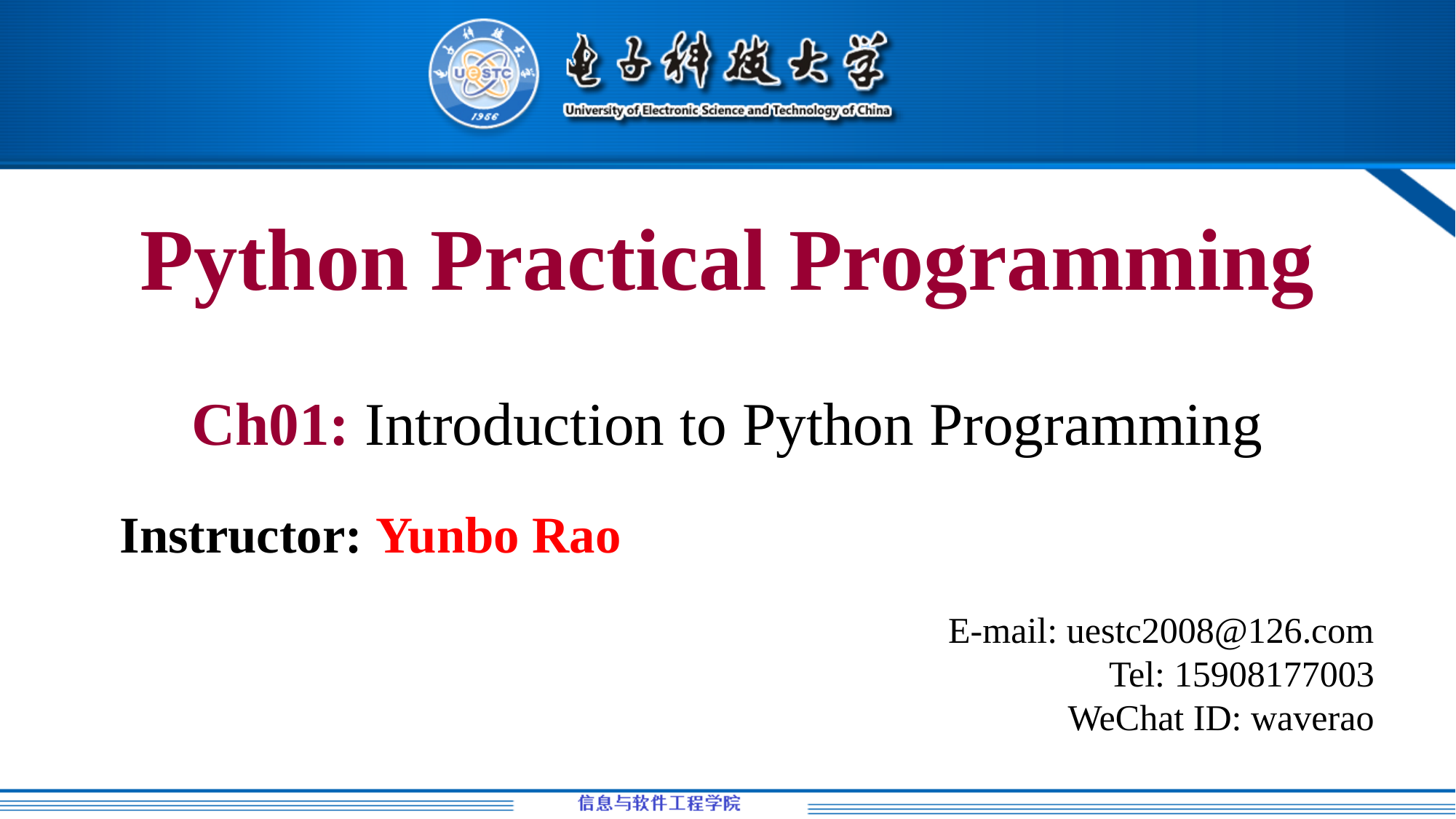

Python Practical Programming
Ch01: Introduction to Python Programming
Instructor: Yunbo Rao

                                          E-mail: uestc2008@126.com
                                           Tel: 15908177003
                                               WeChat ID: waverao